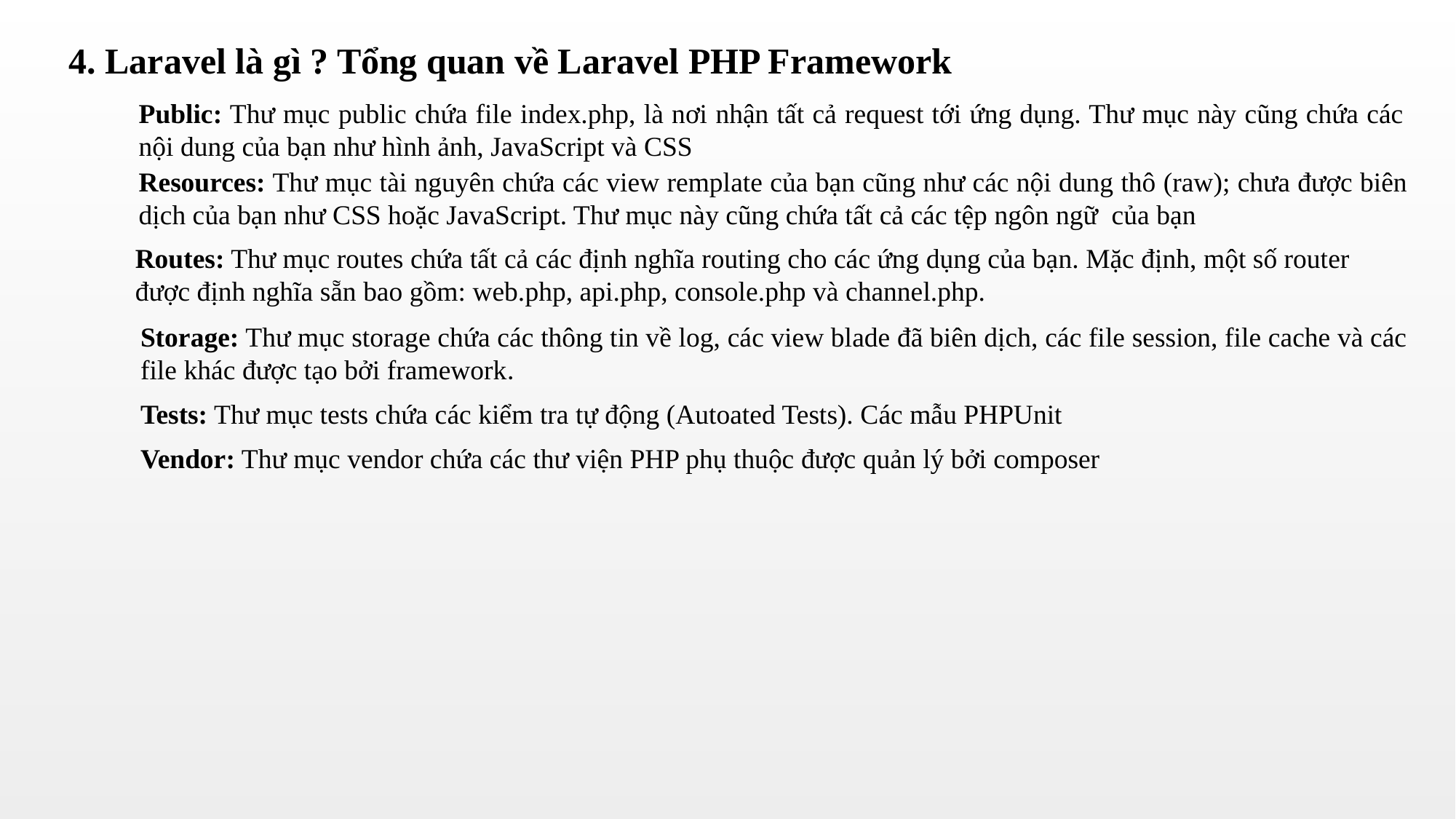

4. Laravel là gì ? Tổng quan về Laravel PHP Framework
Public: Thư mục public chứa file index.php, là nơi nhận tất cả request tới ứng dụng. Thư mục này cũng chứa các nội dung của bạn như hình ảnh, JavaScript và CSS

Resources: Thư mục tài nguyên chứa các view remplate của bạn cũng như các nội dung thô (raw); chưa được biên dịch của bạn như CSS hoặc JavaScript. Thư mục này cũng chứa tất cả các tệp ngôn ngữ  của bạn

Routes: Thư mục routes chứa tất cả các định nghĩa routing cho các ứng dụng của bạn. Mặc định, một số router được định nghĩa sẵn bao gồm: web.php, api.php, console.php và channel.php.

Storage: Thư mục storage chứa các thông tin về log, các view blade đã biên dịch, các file session, file cache và các file khác được tạo bởi framework.

Tests: Thư mục tests chứa các kiểm tra tự động (Autoated Tests). Các mẫu PHPUnit

Vendor: Thư mục vendor chứa các thư viện PHP phụ thuộc được quản lý bởi composer